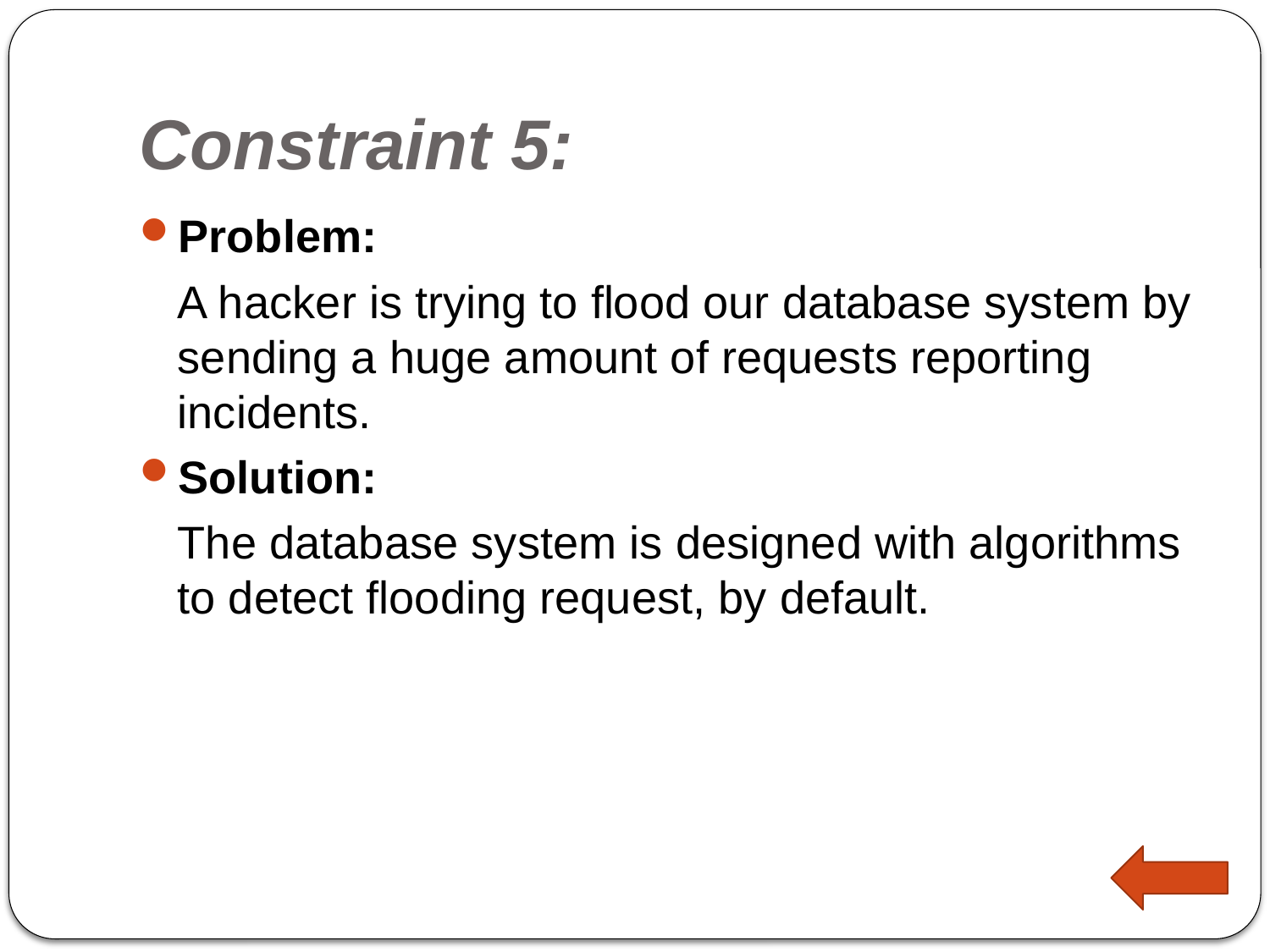

# Constraint 5:
Problem:
	A hacker is trying to flood our database system by sending a huge amount of requests reporting incidents.
Solution:
	The database system is designed with algorithms to detect flooding request, by default.